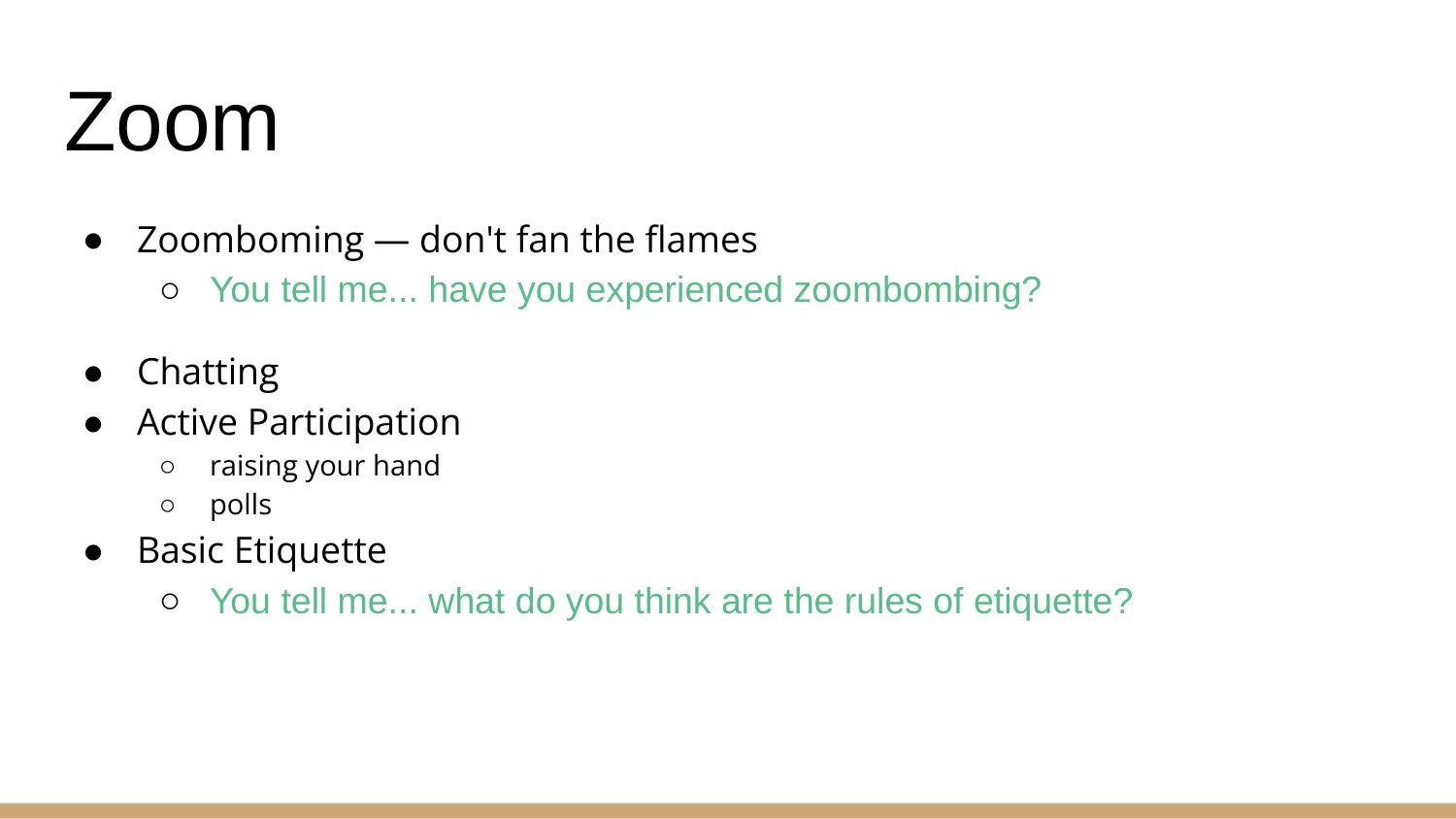

# Zoom
Zoomboming — don't fan the flames
You tell me... have you experienced zoombombing?
Chatting
Active Participation
raising your hand
polls
Basic Etiquette
You tell me... what do you think are the rules of etiquette?